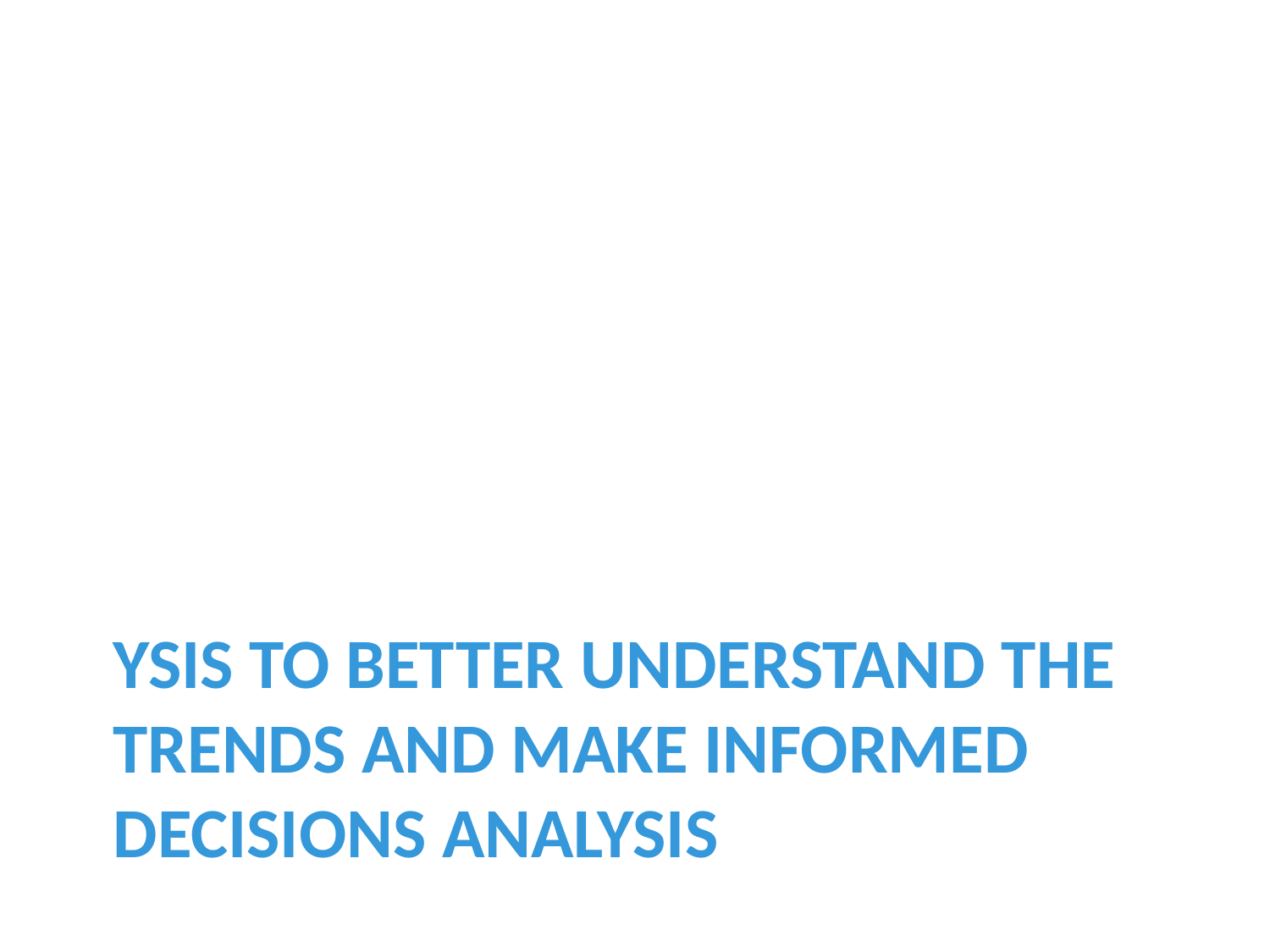

# Ysis To Better Understand The Trends And Make Informed Decisions Analysis